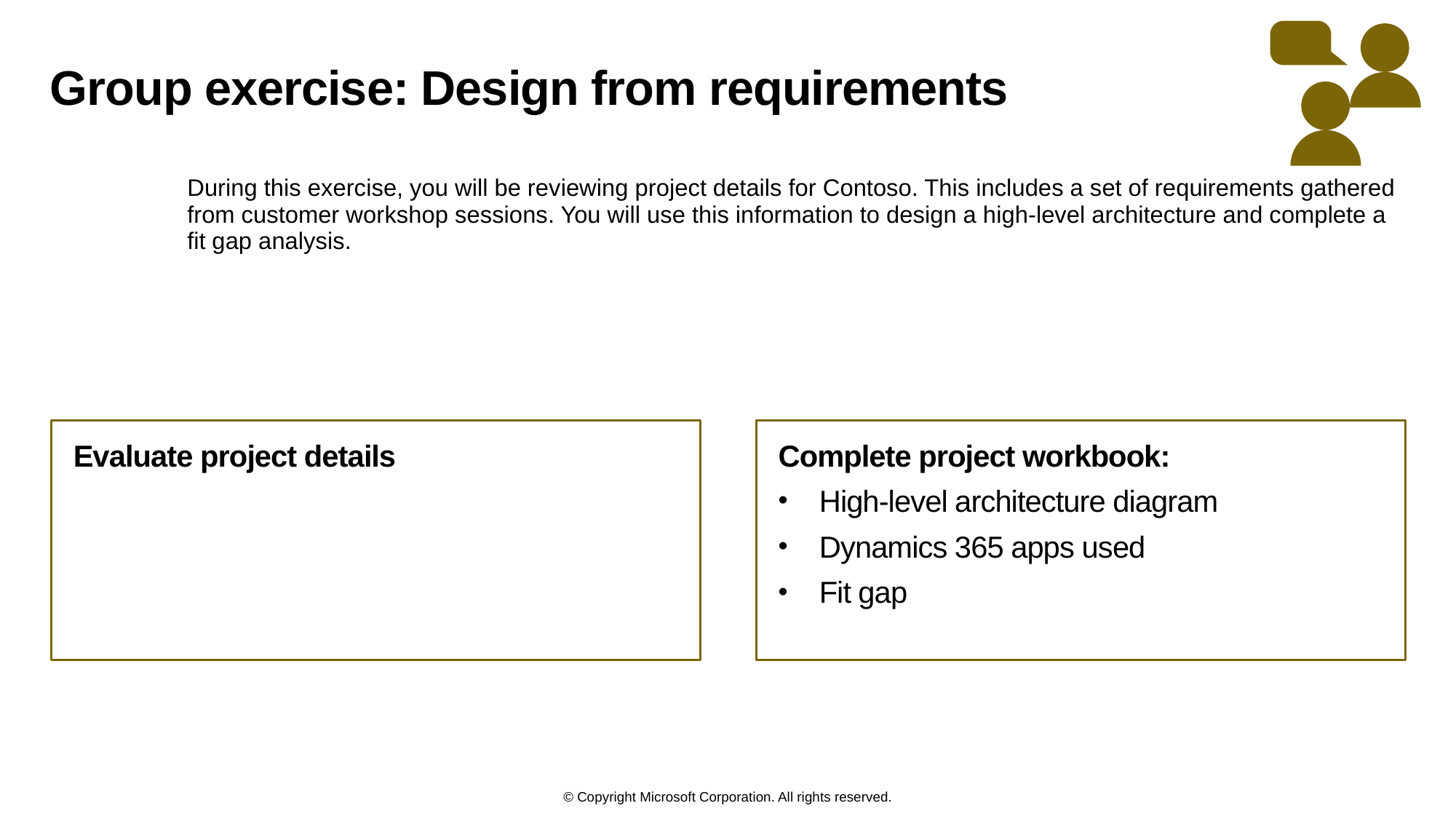

# Group exercise: Design from requirements
During this exercise, you will be reviewing project details for Contoso. This includes a set of requirements gathered from customer workshop sessions. You will use this information to design a high-level architecture and complete a fit gap analysis.

Evaluate project details
Complete project workbook:
High-level architecture diagram
Dynamics 365 apps used
Fit gap